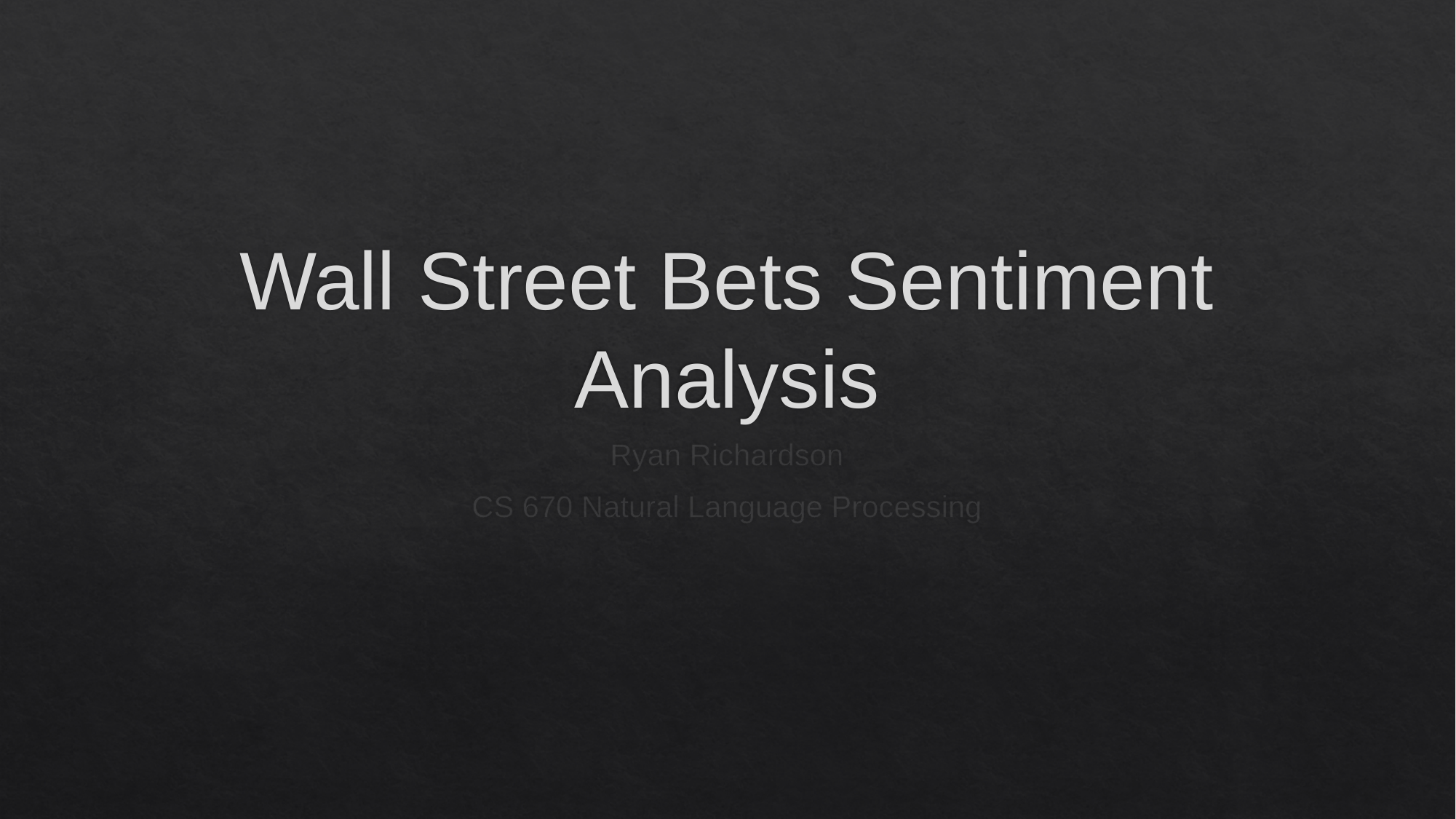

# Wall Street Bets Sentiment Analysis
Ryan Richardson
CS 670 Natural Language Processing